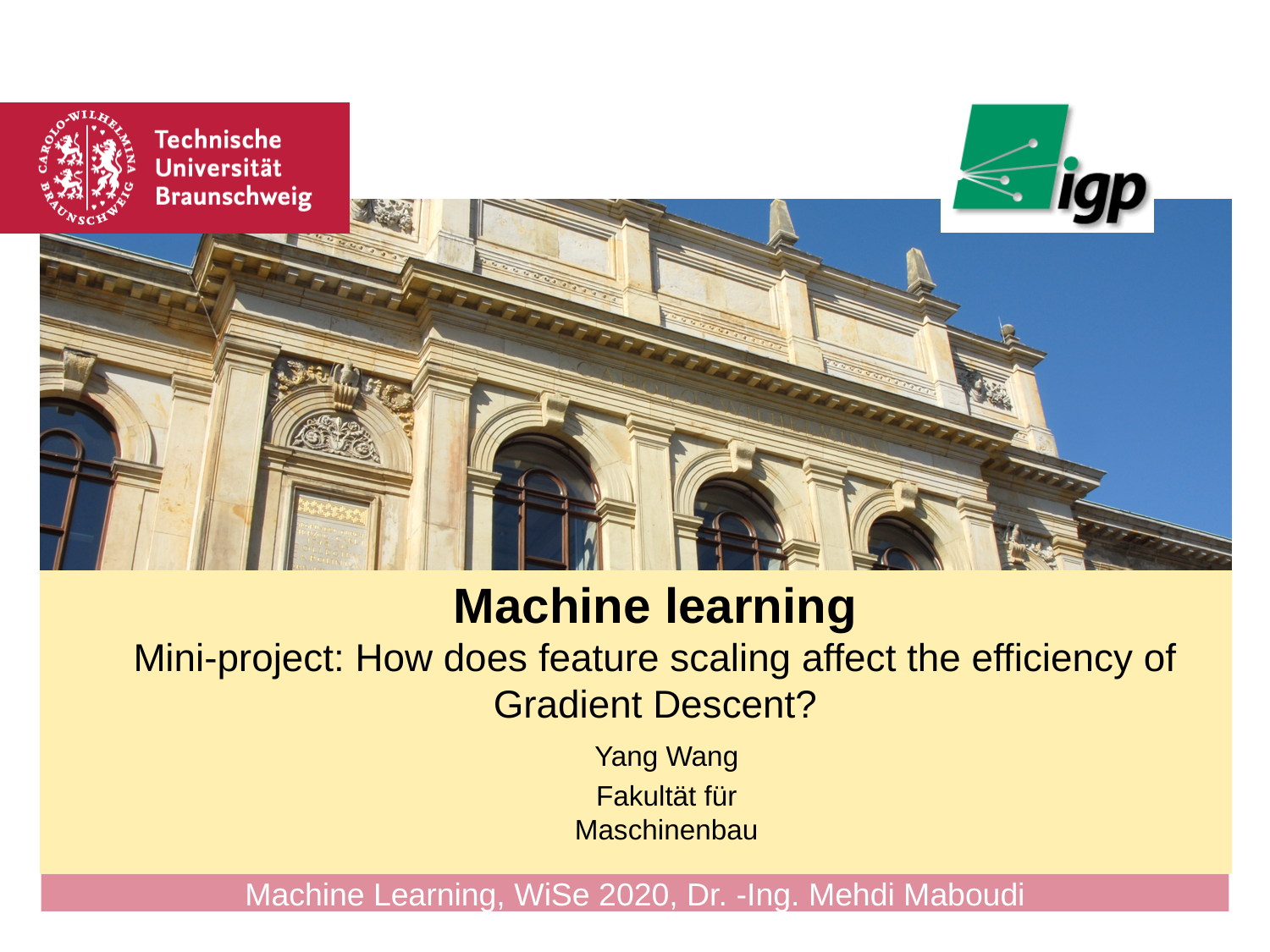

# Machine learning Mini-project: How does feature scaling affect the efficiency of Gradient Descent?
Yang Wang
Fakultät für Maschinenbau